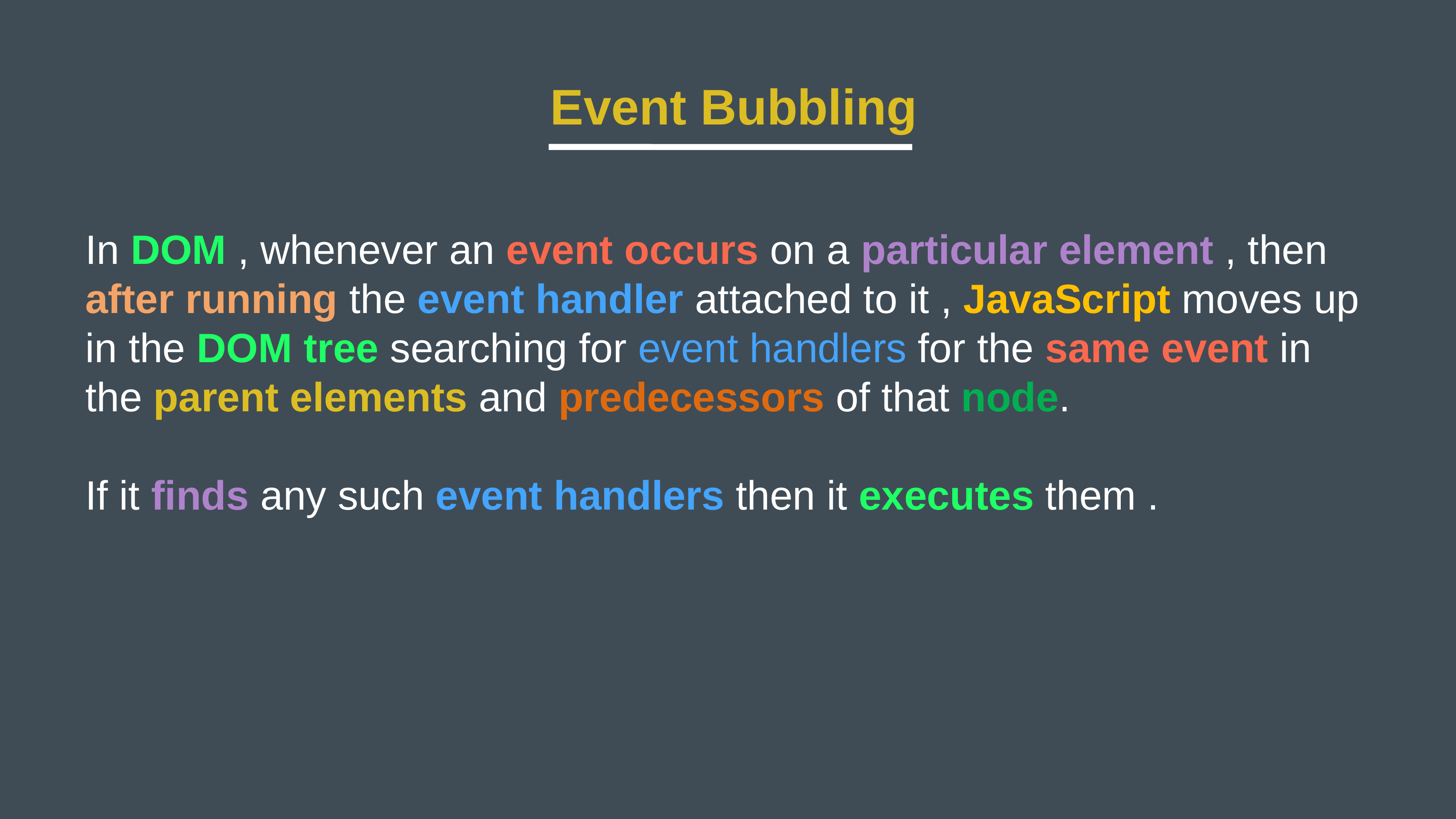

Event Bubbling
In DOM , whenever an event occurs on a particular element , then after running the event handler attached to it , JavaScript moves up in the DOM tree searching for event handlers for the same event in the parent elements and predecessors of that node.

If it finds any such event handlers then it executes them .